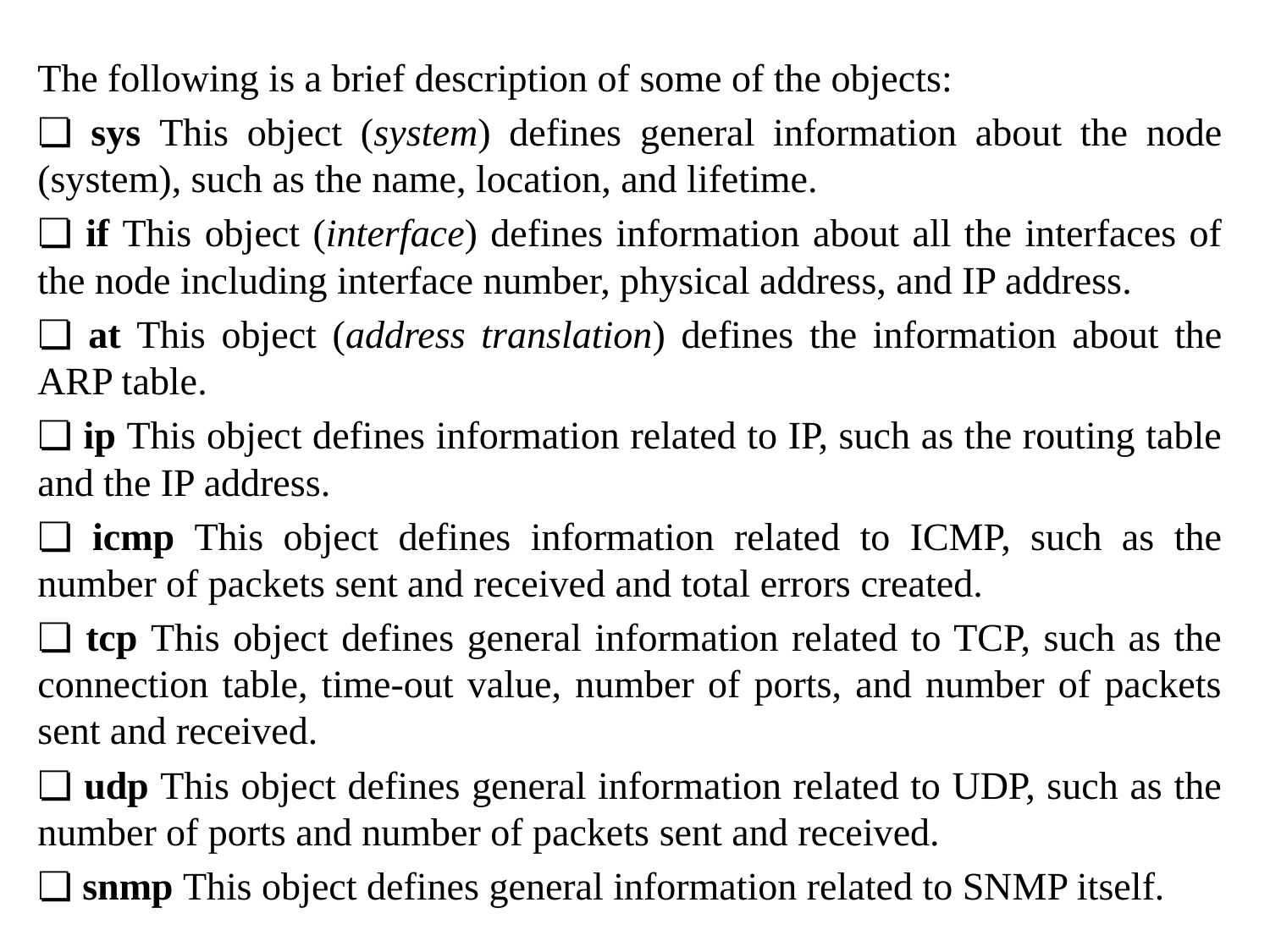

The following is a brief description of some of the objects:
❏ sys This object (system) defines general information about the node (system), such as the name, location, and lifetime.
❏ if This object (interface) defines information about all the interfaces of the node including interface number, physical address, and IP address.
❏ at This object (address translation) defines the information about the ARP table.
❏ ip This object defines information related to IP, such as the routing table and the IP address.
❏ icmp This object defines information related to ICMP, such as the number of packets sent and received and total errors created.
❏ tcp This object defines general information related to TCP, such as the connection table, time-out value, number of ports, and number of packets sent and received.
❏ udp This object defines general information related to UDP, such as the number of ports and number of packets sent and received.
❏ snmp This object defines general information related to SNMP itself.